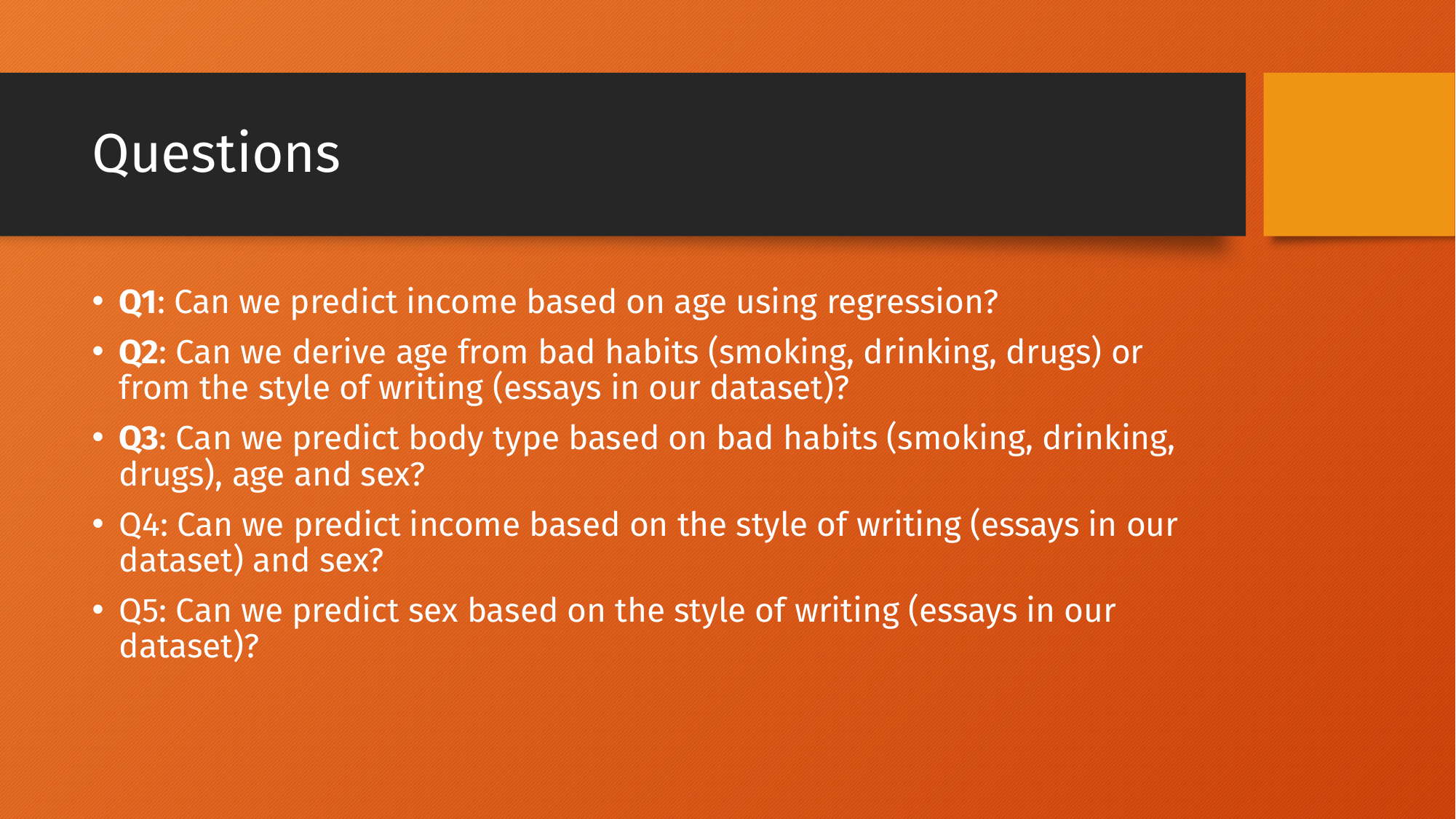

# Questions
Q1: Can we predict income based on age using regression?
Q2: Can we derive age from bad habits (smoking, drinking, drugs) or from the style of writing (essays in our dataset)?
Q3: Can we predict body type based on bad habits (smoking, drinking, drugs), age and sex?
Q4: Can we predict income based on the style of writing (essays in our dataset) and sex?
Q5: Can we predict sex based on the style of writing (essays in our dataset)?